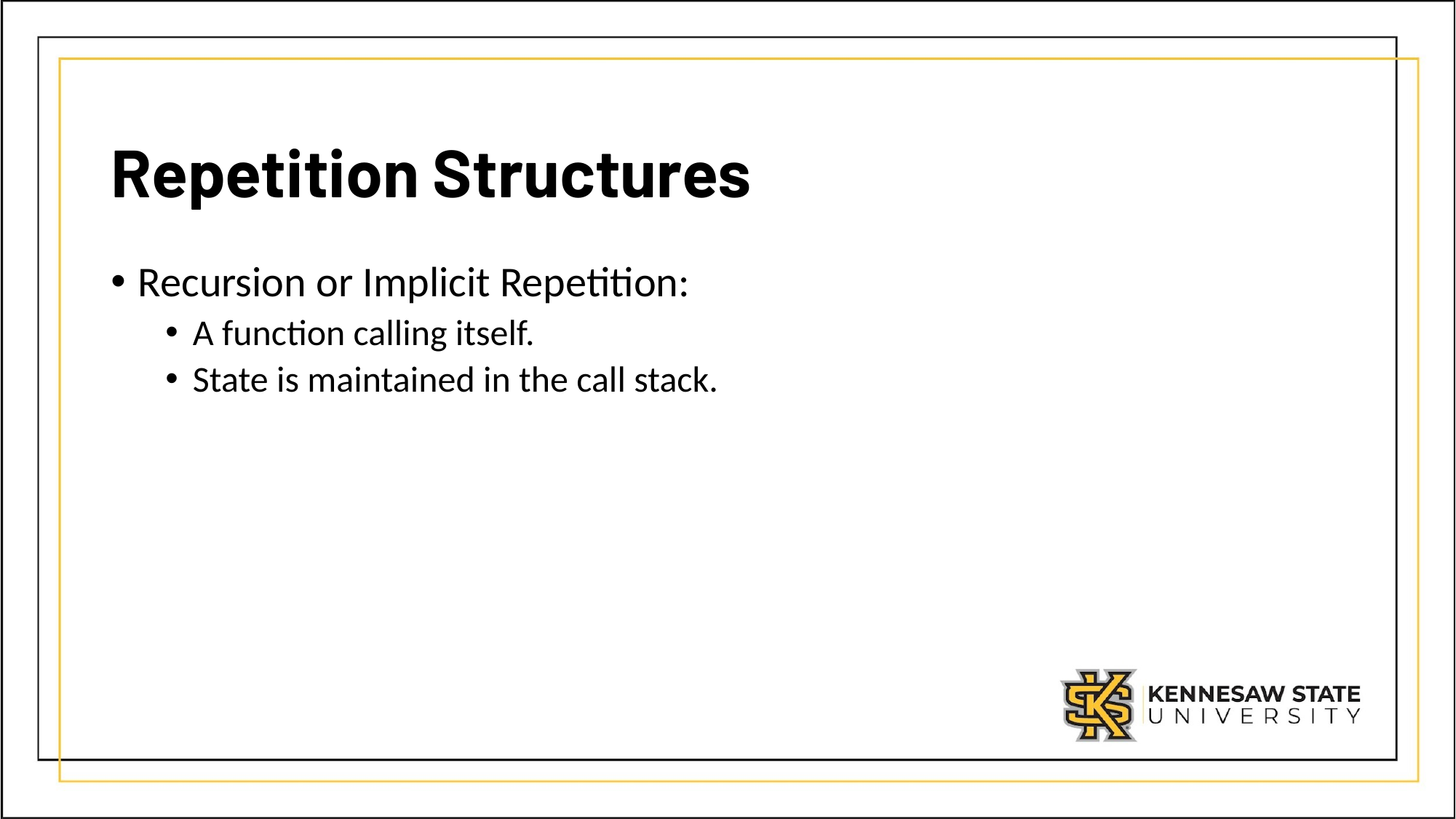

# Repetition Structures
Recursion or Implicit Repetition:
A function calling itself.
State is maintained in the call stack.